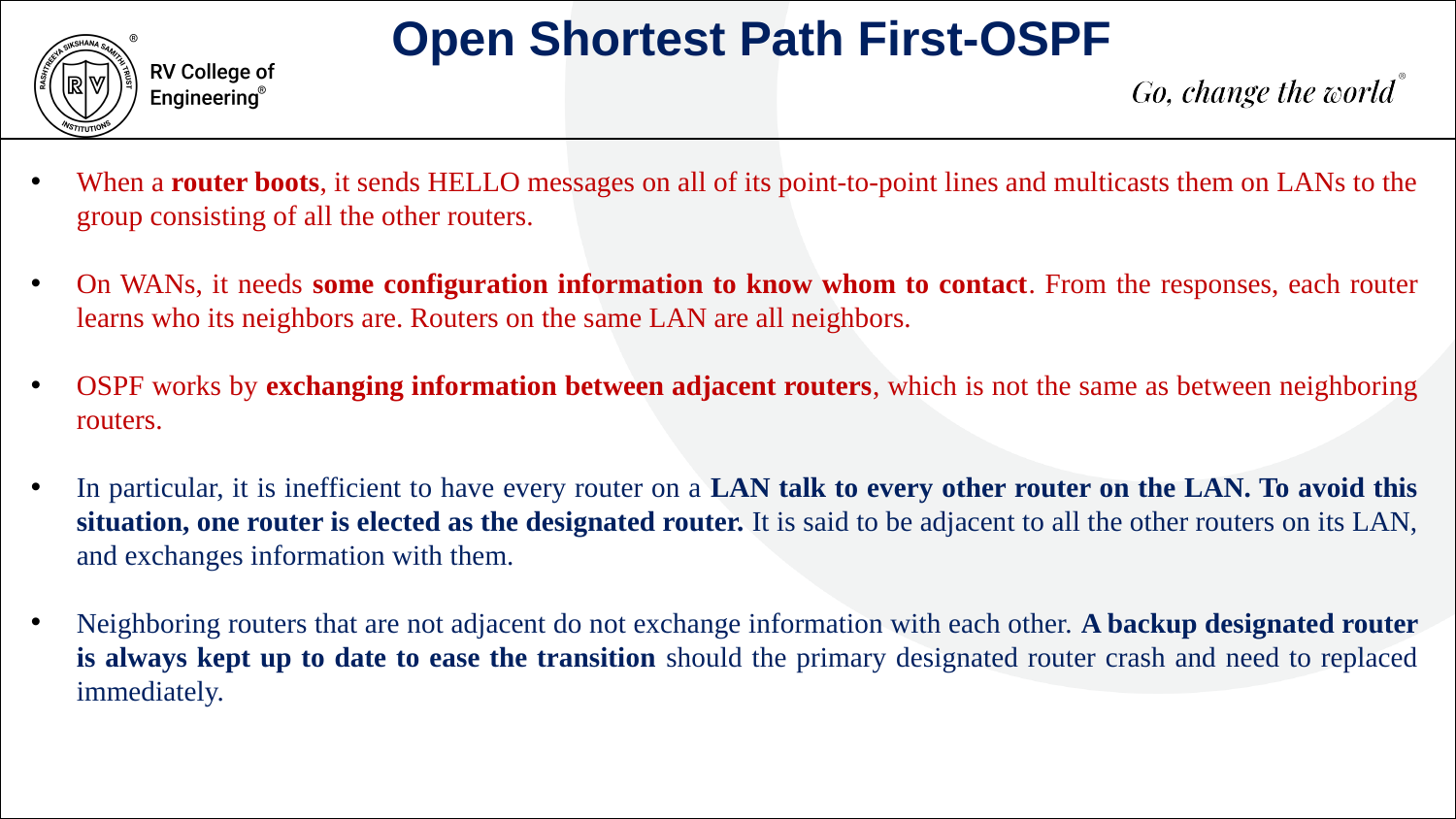

Open Shortest Path First-OSPF

When a router boots, it sends HELLO messages on all of its point-to-point lines and multicasts them on LANs to the group consisting of all the other routers.

On WANs, it needs some configuration information to know whom to contact. From the responses, each router learns who its neighbors are. Routers on the same LAN are all neighbors.

OSPF works by exchanging information between adjacent routers, which is not the same as between neighboring routers.

In particular, it is inefficient to have every router on a LAN talk to every other router on the LAN. To avoid this situation, one router is elected as the designated router. It is said to be adjacent to all the other routers on its LAN, and exchanges information with them.

Neighboring routers that are not adjacent do not exchange information with each other. A backup designated router is always kept up to date to ease the transition should the primary designated router crash and need to replaced immediately.